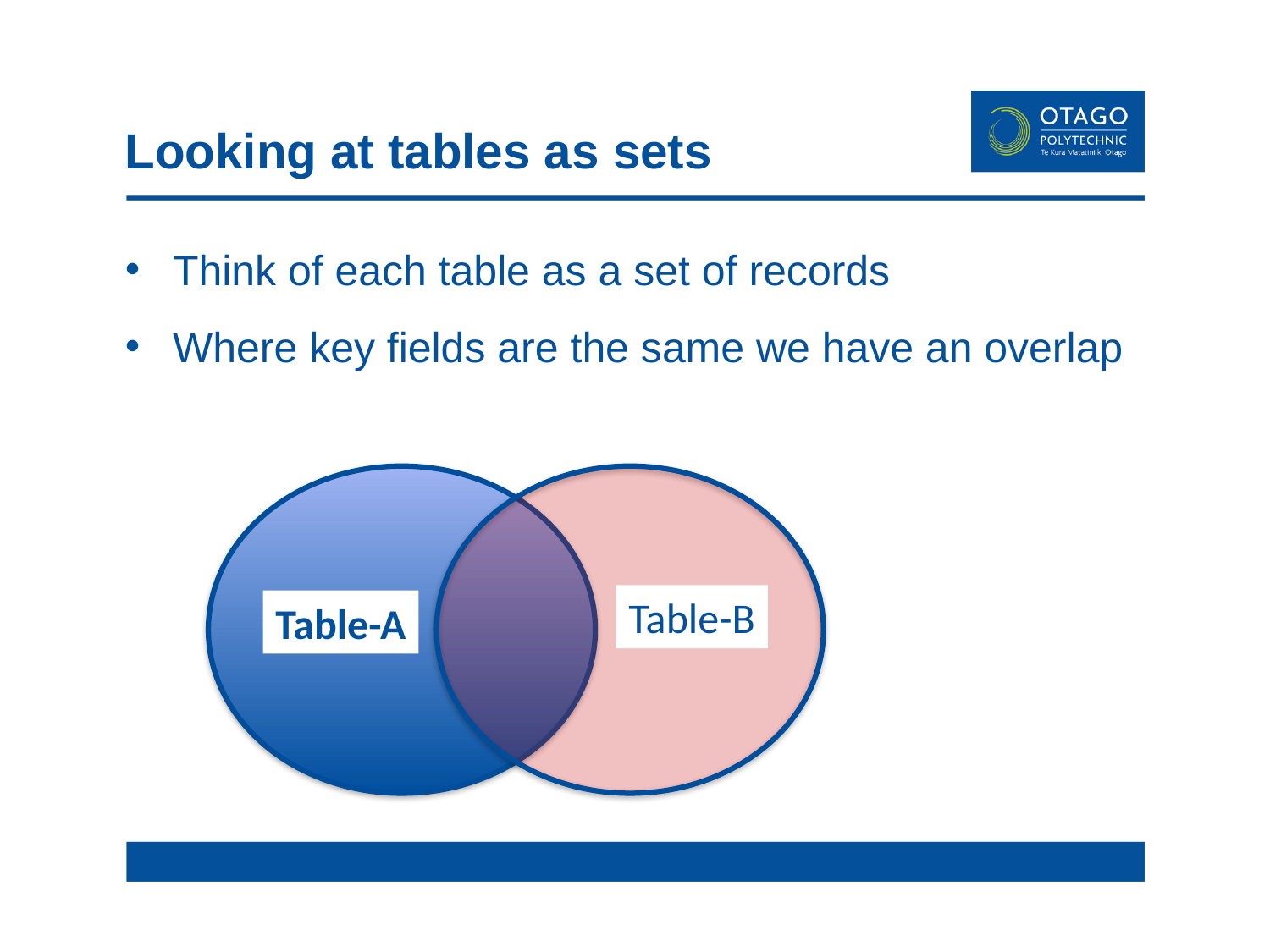

# Looking at tables as sets
Think of each table as a set of records
Where key fields are the same we have an overlap

Table-B
Table-A